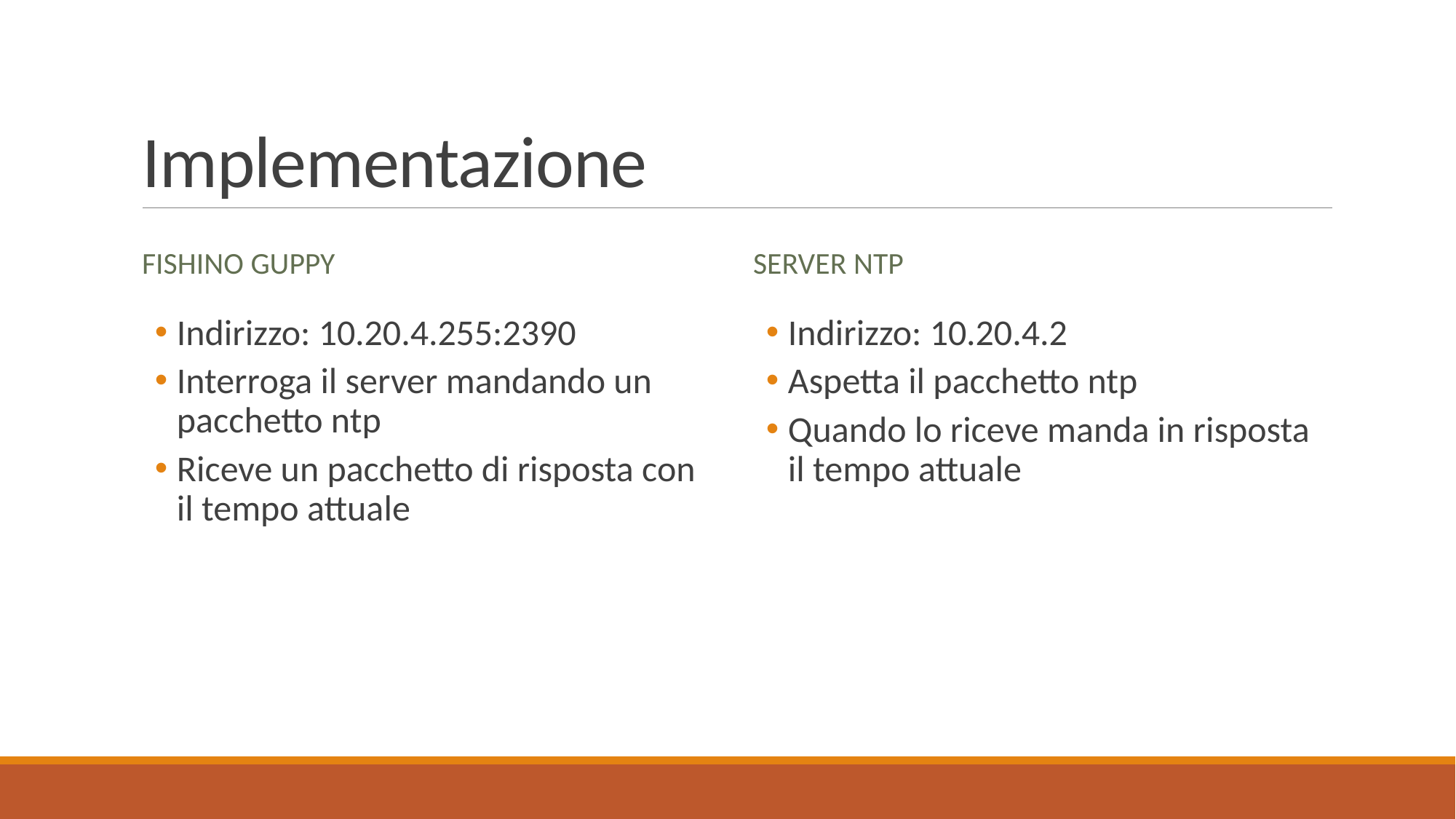

# Implementazione
Fishino GUppy
Server NTP
Indirizzo: 10.20.4.255:2390
Interroga il server mandando un pacchetto ntp
Riceve un pacchetto di risposta con il tempo attuale
Indirizzo: 10.20.4.2
Aspetta il pacchetto ntp
Quando lo riceve manda in risposta il tempo attuale